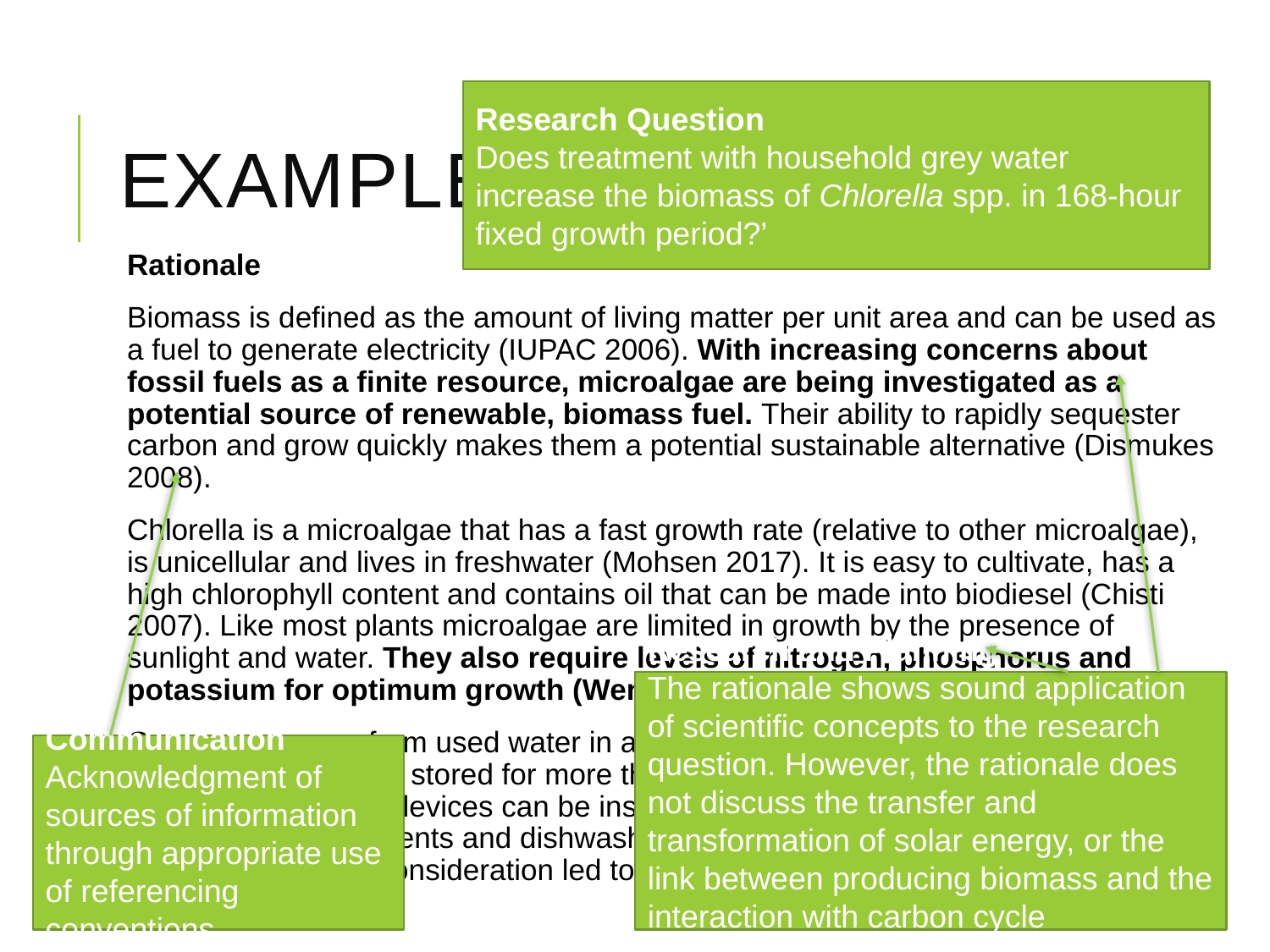

# example
Research Question
Does treatment with household grey water increase the biomass of Chlorella spp. in 168-hour fixed growth period?’
Rationale
Biomass is defined as the amount of living matter per unit area and can be used as a fuel to generate electricity (IUPAC 2006). With increasing concerns about fossil fuels as a finite resource, microalgae are being investigated as a potential source of renewable, biomass fuel. Their ability to rapidly sequester carbon and grow quickly makes them a potential sustainable alternative (Dismukes 2008).
Chlorella is a microalgae that has a fast growth rate (relative to other microalgae), is unicellular and lives in freshwater (Mohsen 2017). It is easy to cultivate, has a high chlorophyll content and contains oil that can be made into biodiesel (Chisti 2007). Like most plants microalgae are limited in growth by the presence of sunlight and water. They also require levels of nitrogen, phosphorus and potassium for optimum growth (Wen 2014).
Greywater comes from used water in a building that has not come into contact with faeces but cannot be stored for more than 24 hours (Qld Govt 2016). Instead greywater diversion devices can be installed diverting this resource into irrigation. Many laundry detergents and dishwashing powders contain phosphorus. Consequently, this consideration led to question could greywater be used to grow microalgae?
Research and Planning
The rationale shows sound application of scientific concepts to the research question. However, the rationale does not discuss the transfer and transformation of solar energy, or the link between producing biomass and the interaction with carbon cycle components.
Communication
Acknowledgment of sources of information through appropriate use of referencing conventions.